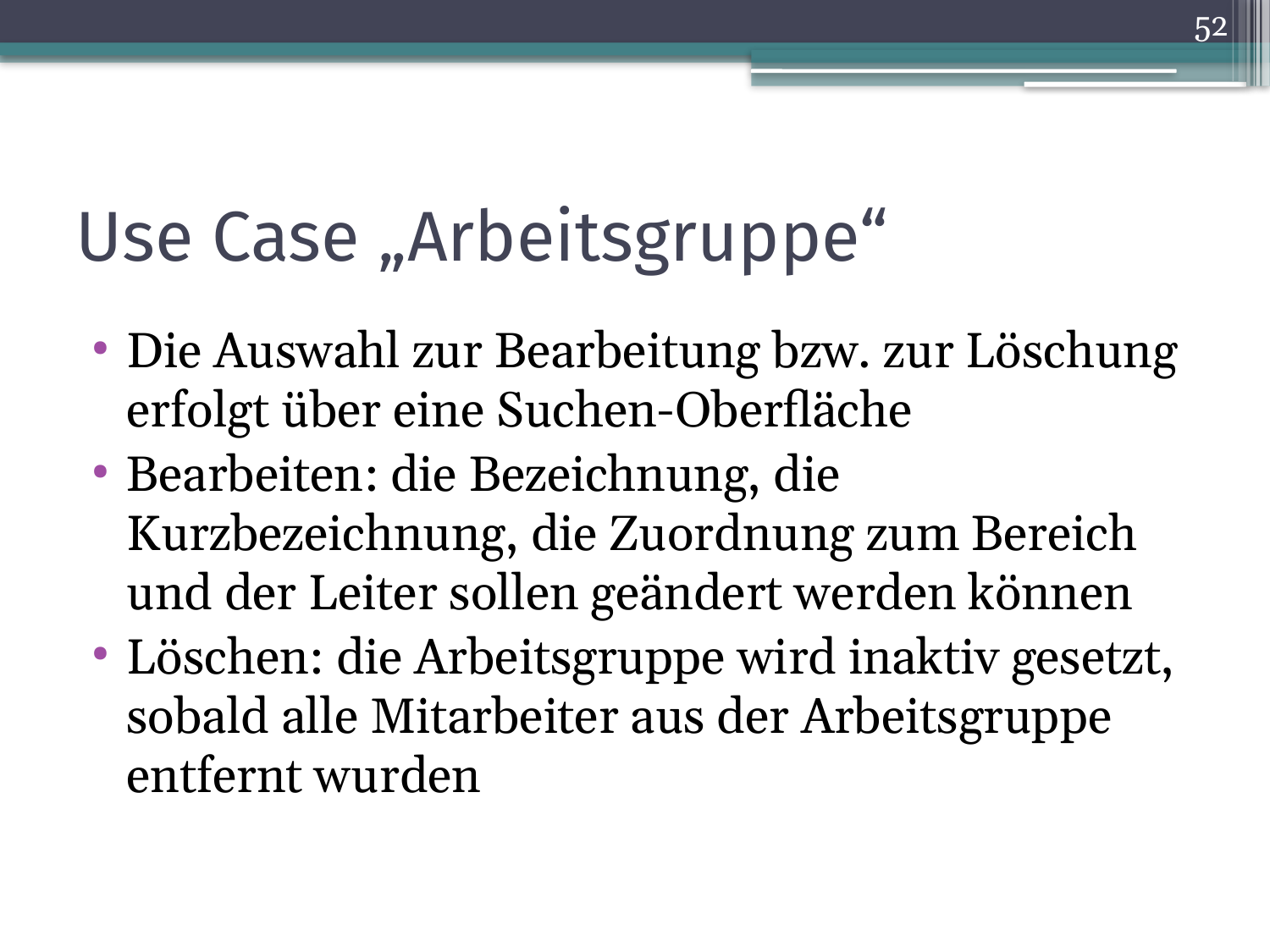

52
# Use Case „Arbeitsgruppe“
Die Auswahl zur Bearbeitung bzw. zur Löschung erfolgt über eine Suchen-Oberfläche
Bearbeiten: die Bezeichnung, die Kurzbezeichnung, die Zuordnung zum Bereich und der Leiter sollen geändert werden können
Löschen: die Arbeitsgruppe wird inaktiv gesetzt, sobald alle Mitarbeiter aus der Arbeitsgruppe entfernt wurden